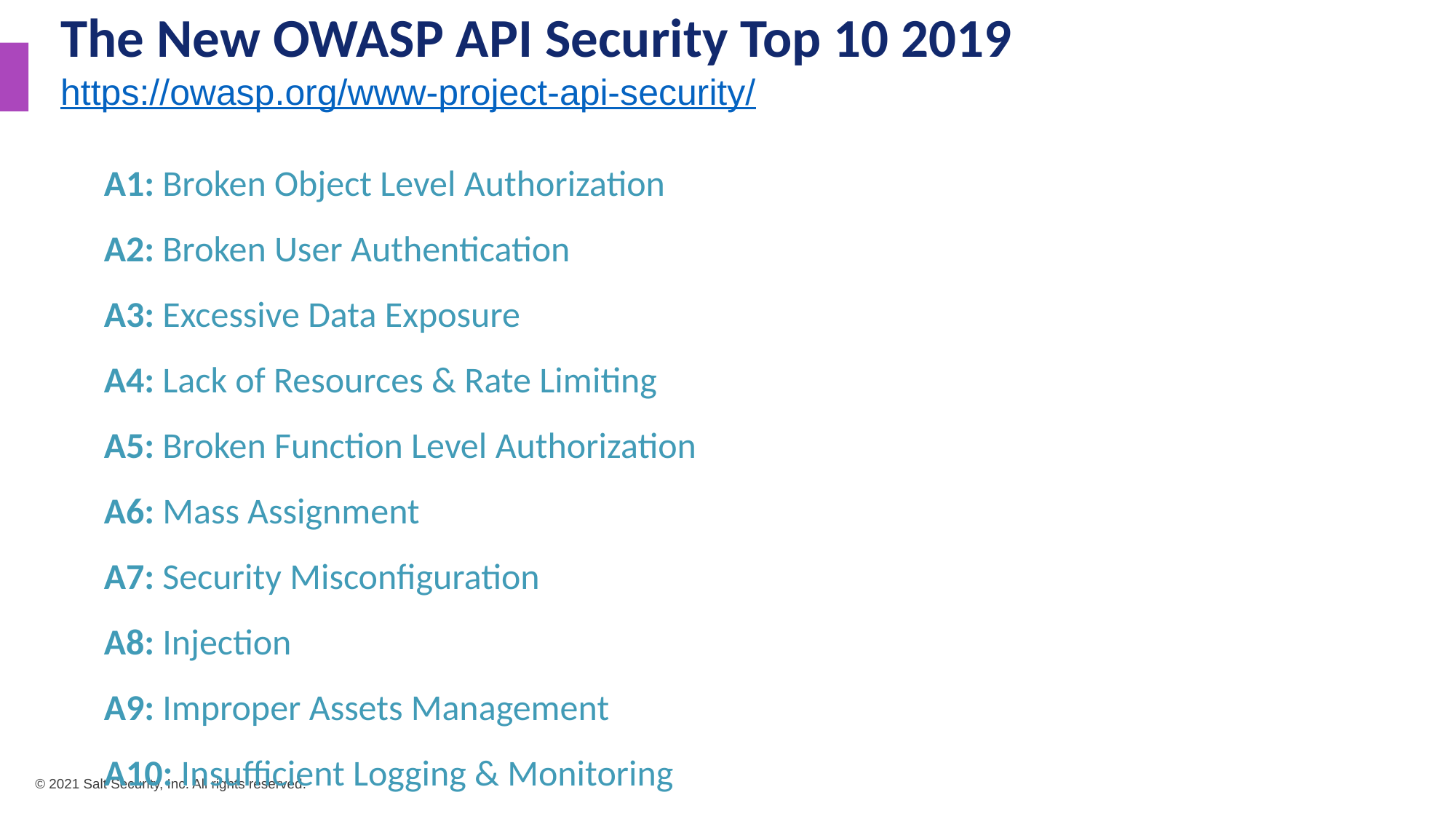

The New OWASP API Security Top 10 2019
https://owasp.org/www-project-api-security/

A1: Broken Object Level Authorization
A2: Broken User Authentication
A3: Excessive Data Exposure
A4: Lack of Resources & Rate Limiting
A5: Broken Function Level Authorization
A6: Mass Assignment
A7: Security Misconfiguration
A8: Injection
A9: Improper Assets Management
A10: Insufficient Logging & Monitoring